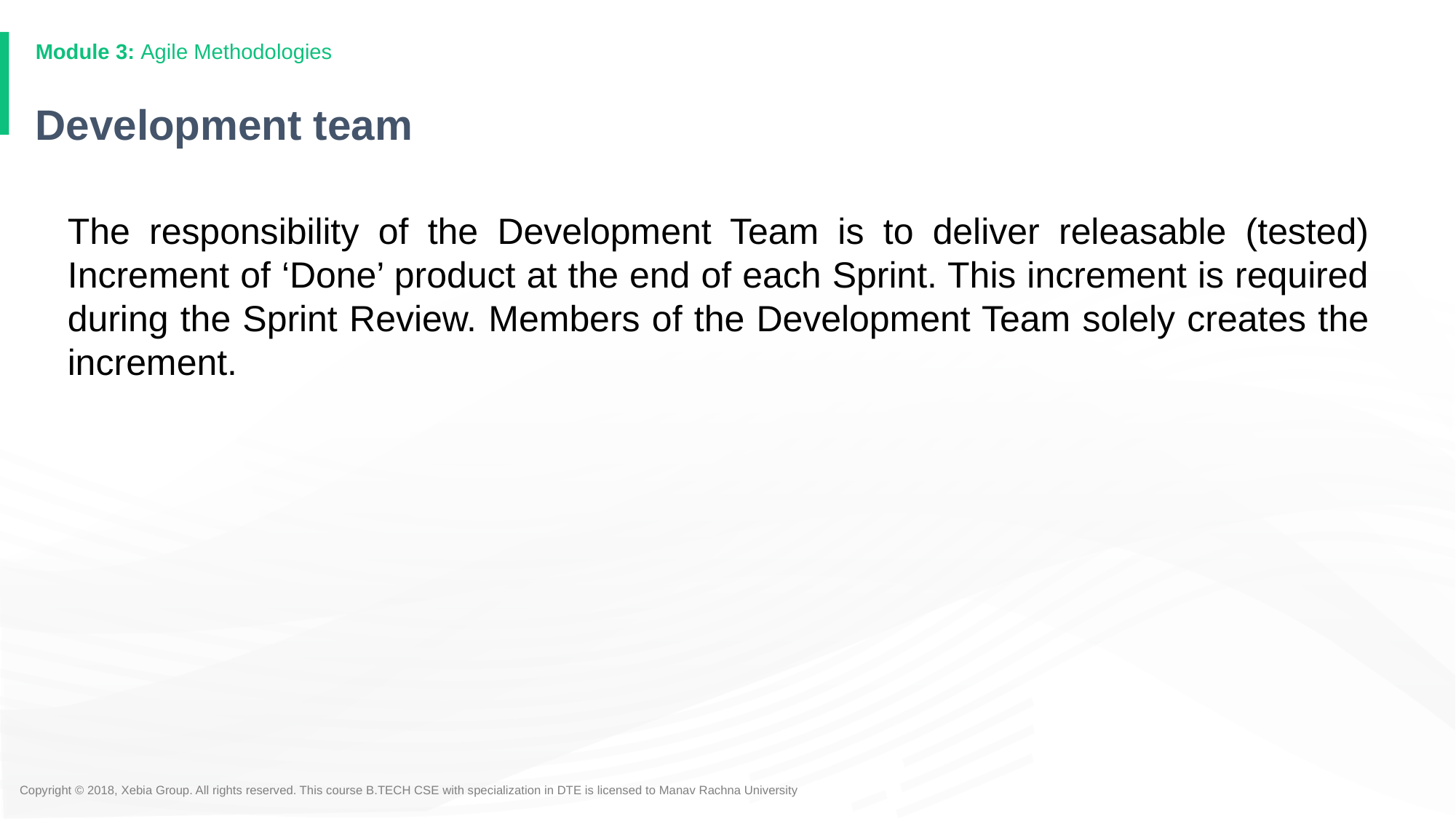

# Development team

The responsibility of the Development Team is to deliver releasable (tested) Increment of ‘Done’ product at the end of each Sprint. This increment is required during the Sprint Review. Members of the Development Team solely creates the increment.